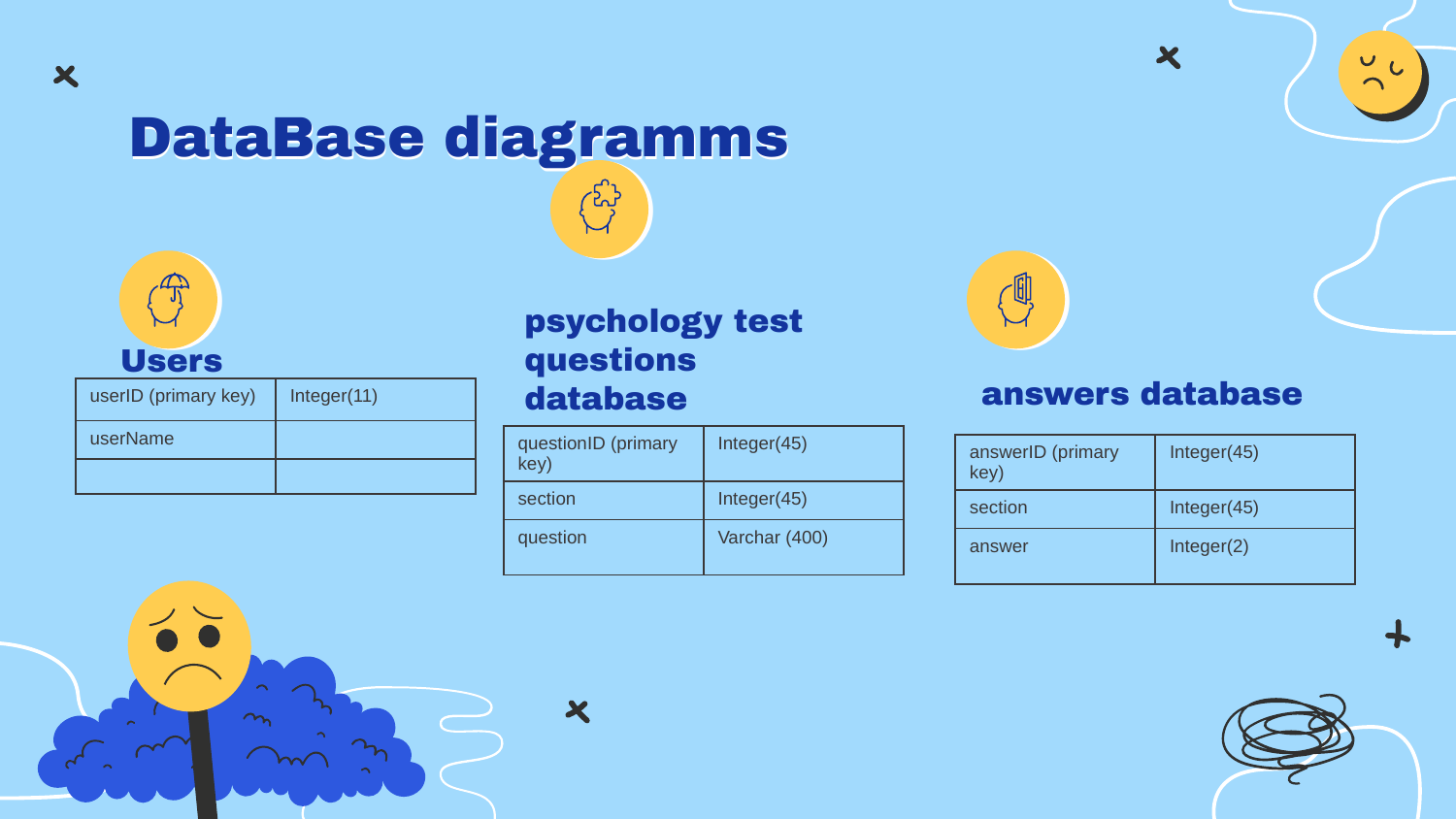

# DataBase diagramms

psychology test questions database
answers database
Users

| userID (primary key) | Integer(11) |
| --- | --- |
| userName |  |
|  |  |
| questionID (primary key) | Integer(45) |
| --- | --- |
| section | Integer(45) |
| question | Varchar (400) |
| answerID (primary key) | Integer(45) |
| --- | --- |
| section | Integer(45) |
| answer | Integer(2) |